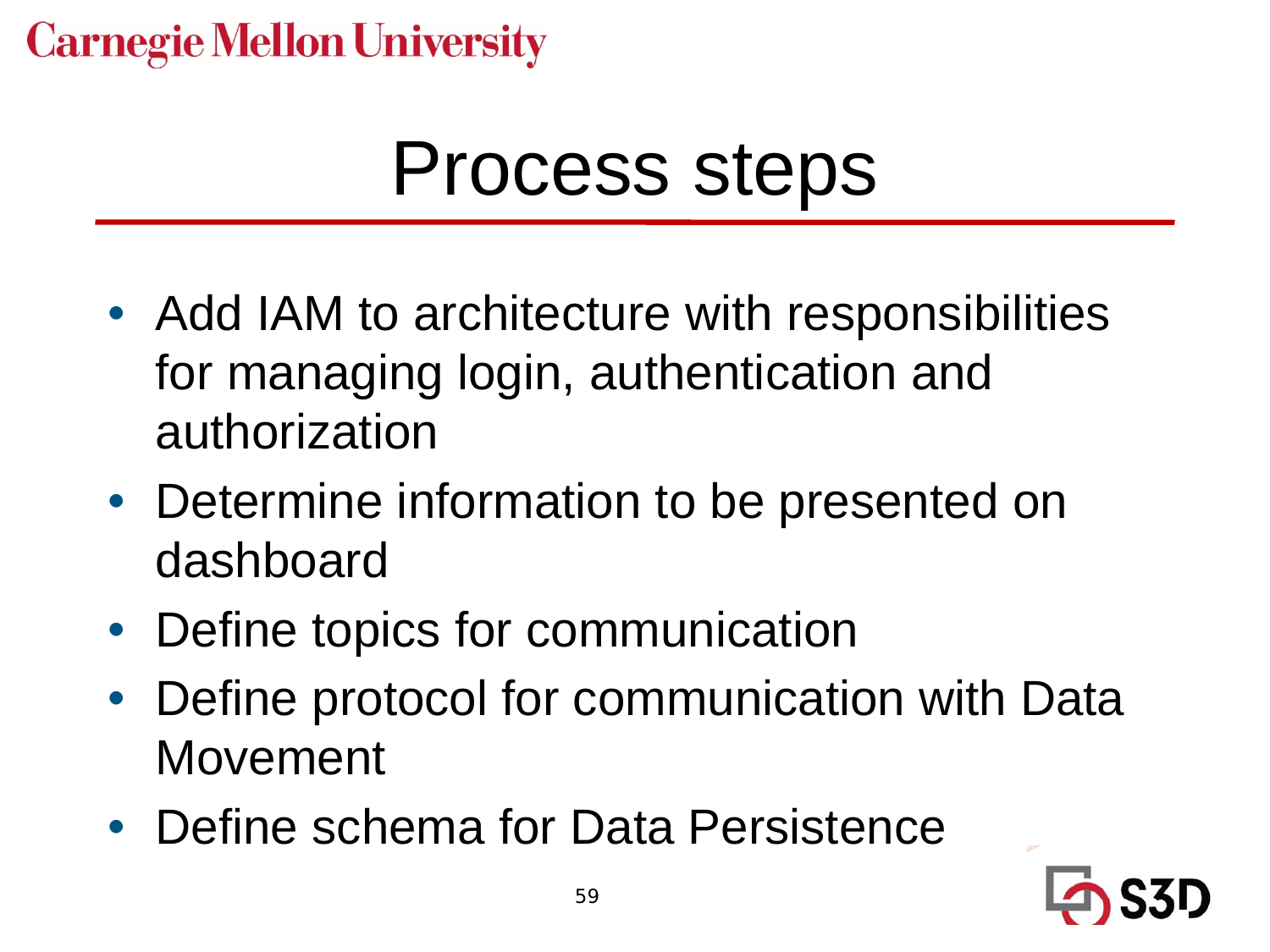

# Process steps
Add IAM to architecture with responsibilities for managing login, authentication and authorization
Determine information to be presented on dashboard
Define topics for communication
Define protocol for communication with Data Movement
Define schema for Data Persistence